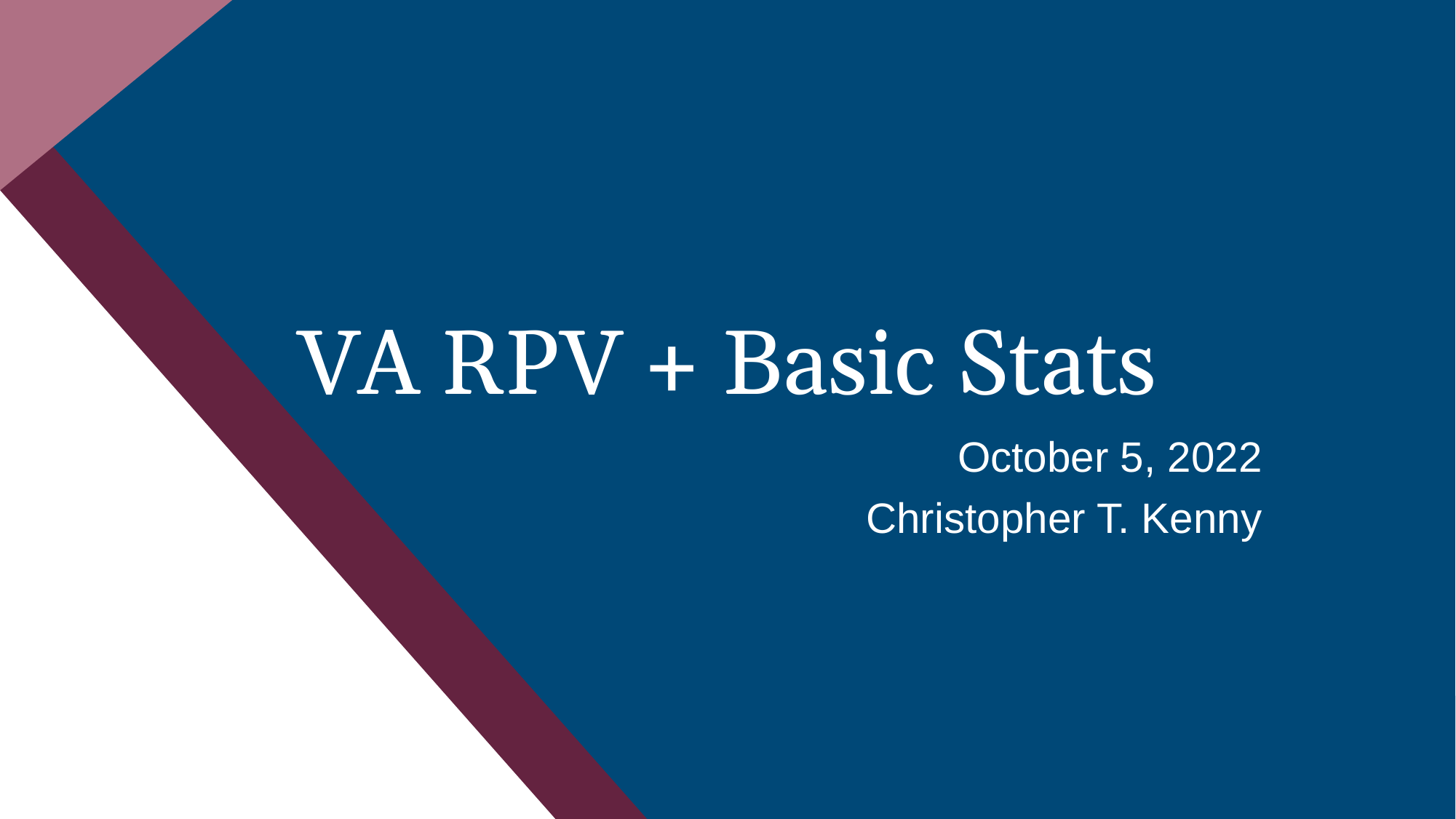

# VA RPV + Basic Stats
October 5, 2022
Christopher T. Kenny